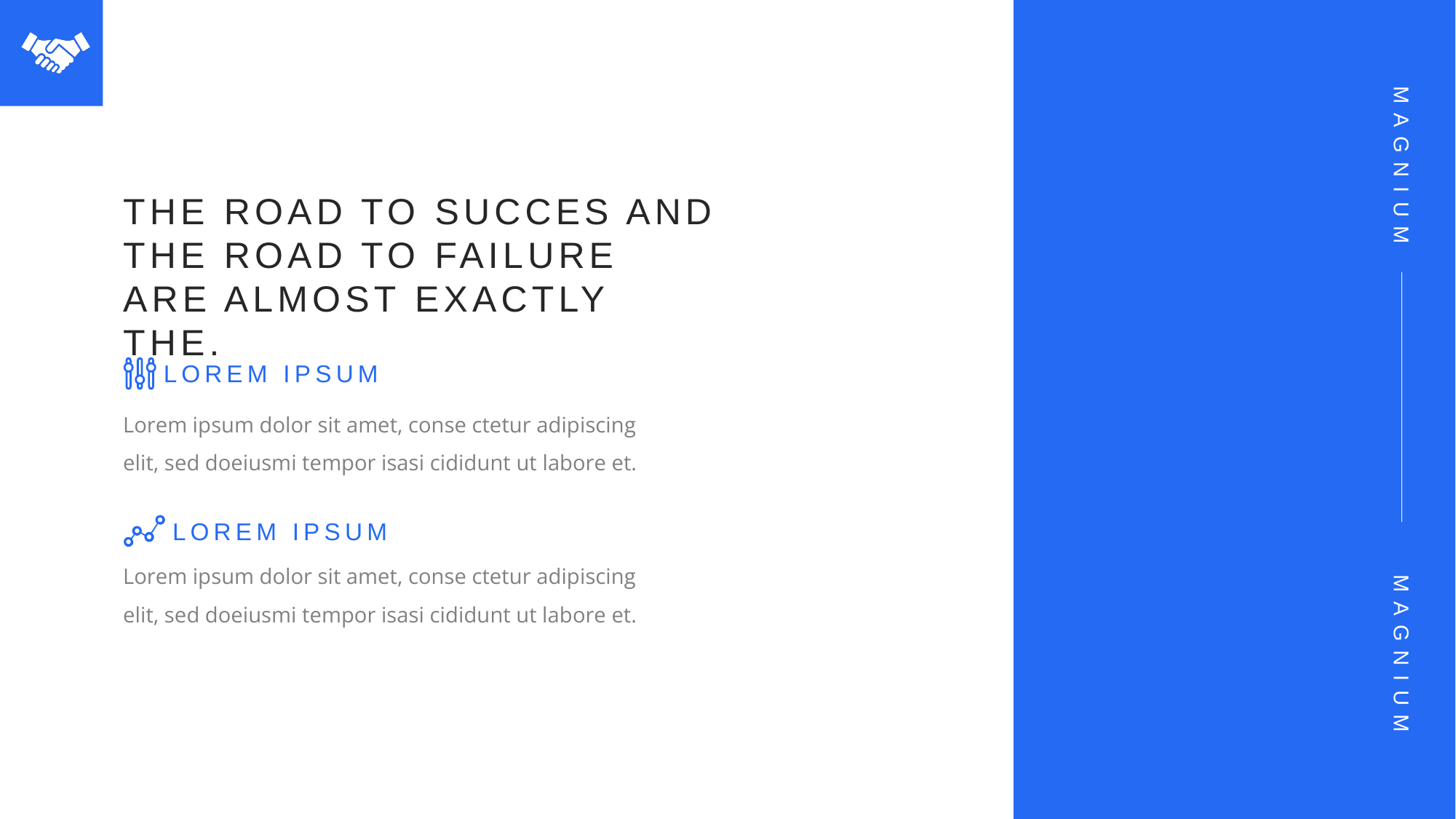

THE ROAD TO SUCCES AND THE ROAD TO FAILURE ARE ALMOST EXACTLY THE.
LOREM IPSUM

Lorem ipsum dolor sit amet, conse ctetur adipiscing elit, sed doeiusmi tempor isasi cididunt ut labore et.
LOREM IPSUM

Lorem ipsum dolor sit amet, conse ctetur adipiscing elit, sed doeiusmi tempor isasi cididunt ut labore et.